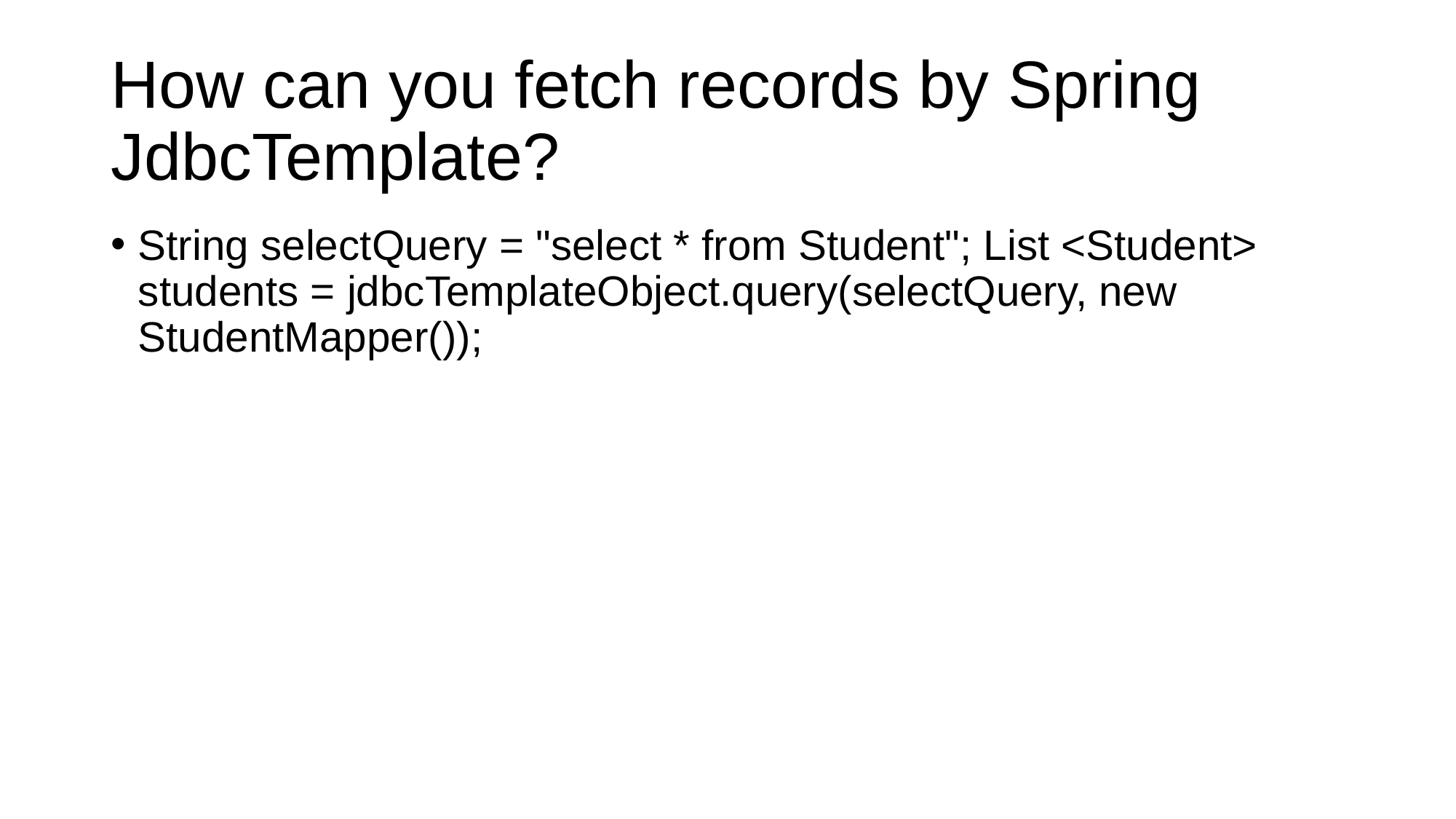

# How can you fetch records by Spring JdbcTemplate?
String selectQuery = "select * from Student"; List <Student> students = jdbcTemplateObject.query(selectQuery, new StudentMapper());